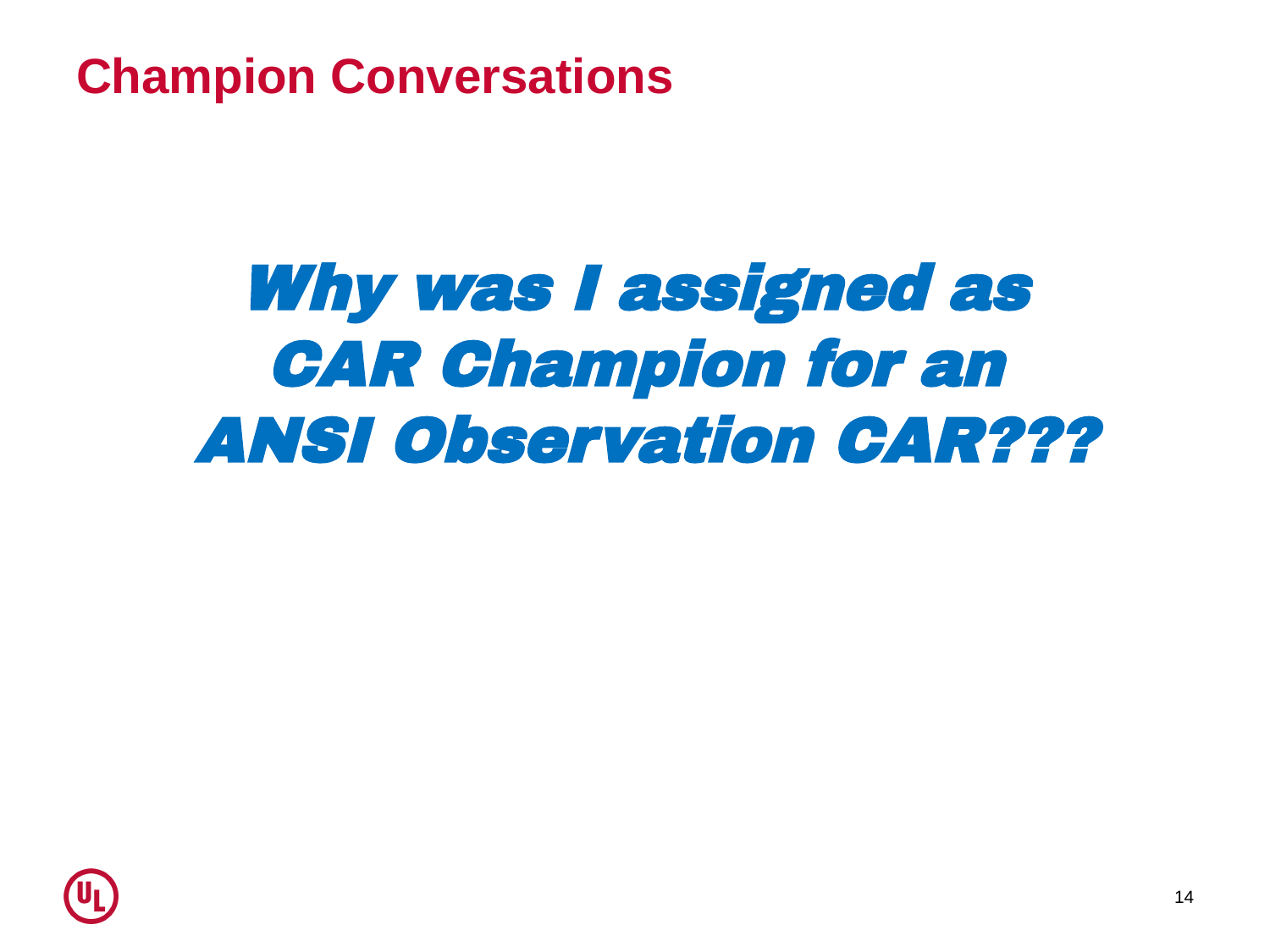

# Champion Conversations
Why was I assigned as
CAR Champion for an
ANSI Observation CAR???

14